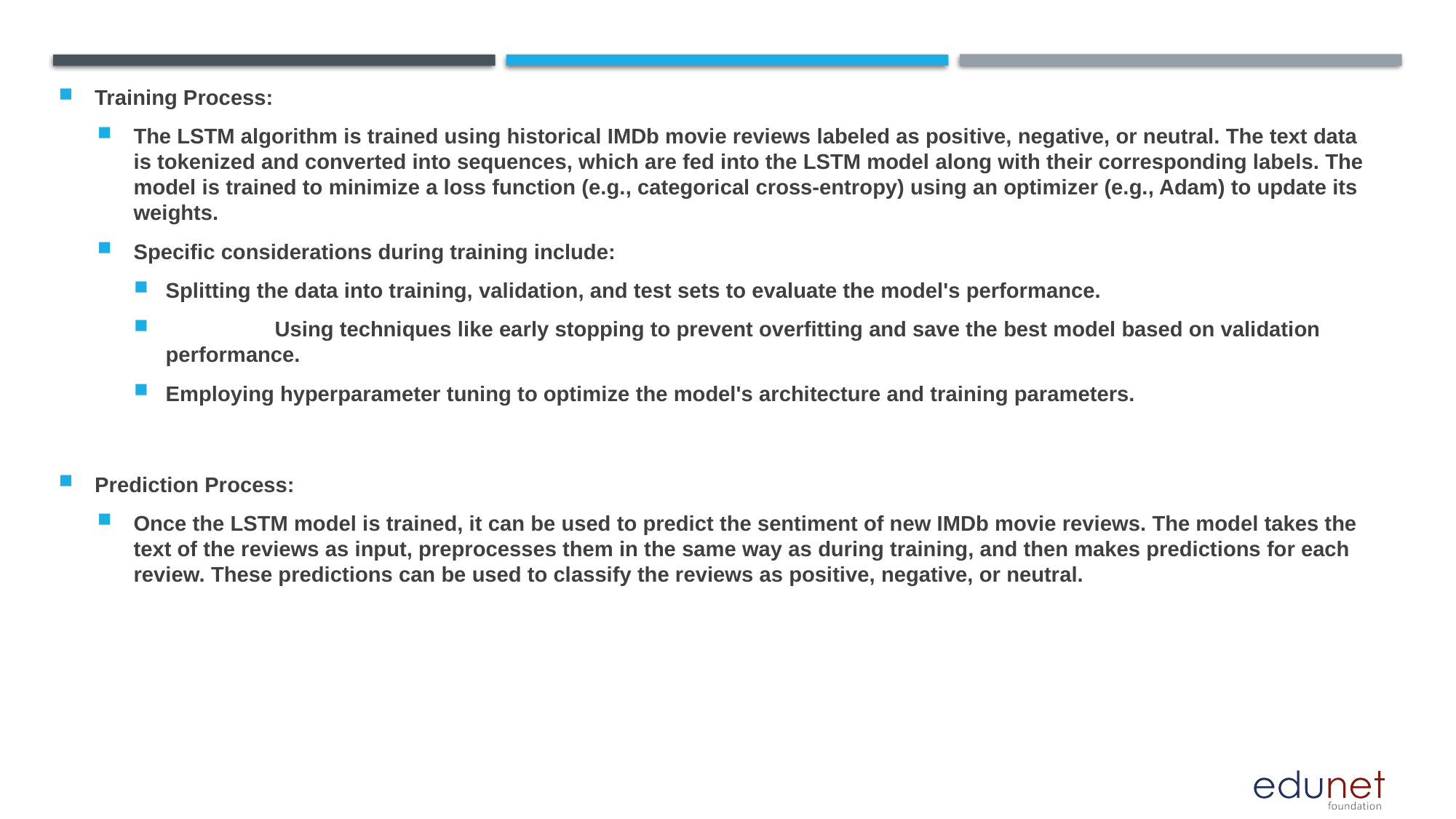

Training Process:
The LSTM algorithm is trained using historical IMDb movie reviews labeled as positive, negative, or neutral. The text data is tokenized and converted into sequences, which are fed into the LSTM model along with their corresponding labels. The model is trained to minimize a loss function (e.g., categorical cross-entropy) using an optimizer (e.g., Adam) to update its weights.
Specific considerations during training include:
Splitting the data into training, validation, and test sets to evaluate the model's performance.
	Using techniques like early stopping to prevent overfitting and save the best model based on validation performance.
Employing hyperparameter tuning to optimize the model's architecture and training parameters.

Prediction Process:
Once the LSTM model is trained, it can be used to predict the sentiment of new IMDb movie reviews. The model takes the text of the reviews as input, preprocesses them in the same way as during training, and then makes predictions for each review. These predictions can be used to classify the reviews as positive, negative, or neutral.